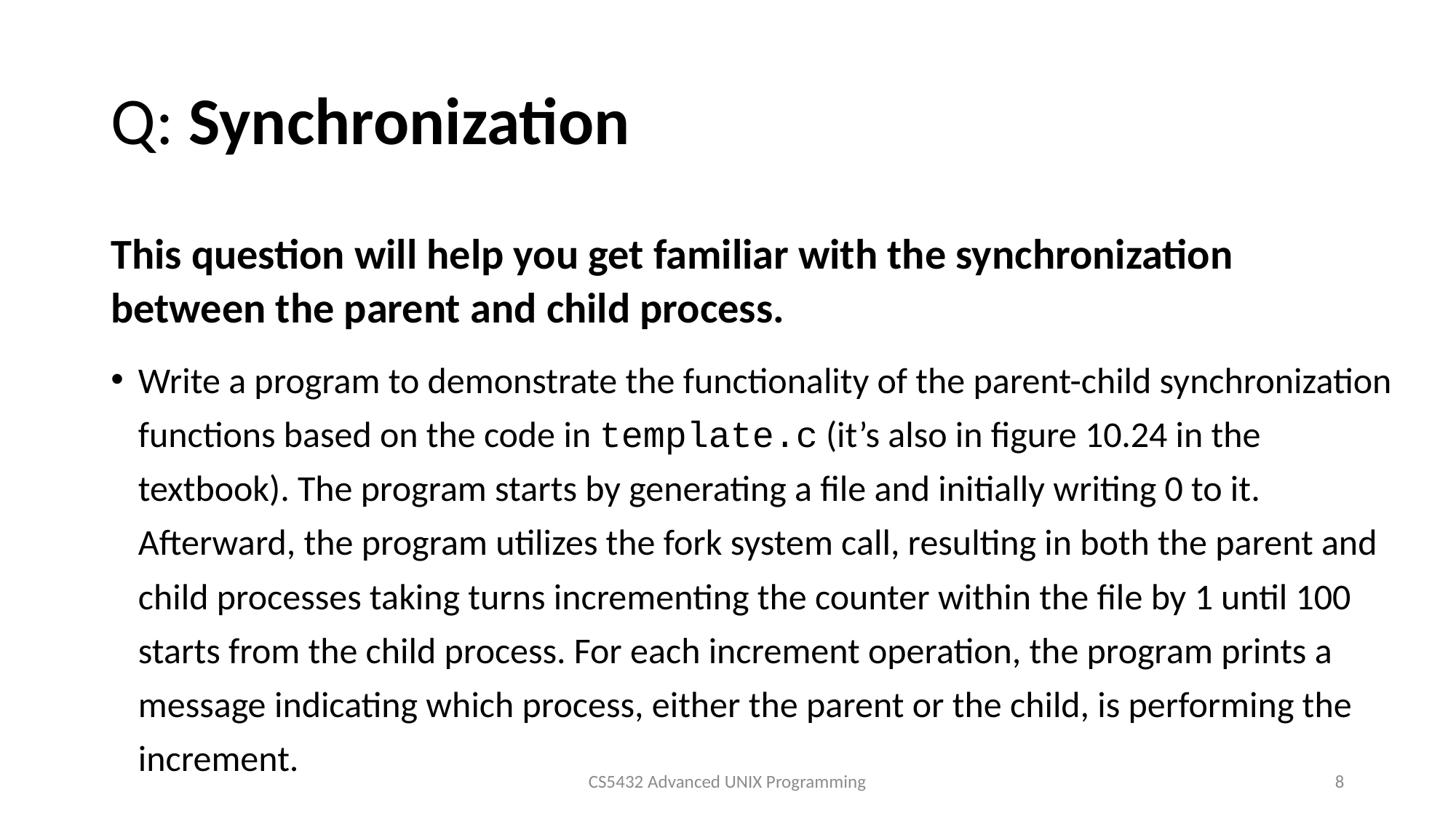

# Q: Synchronization
This question will help you get familiar with the synchronization between the parent and child process.
Write a program to demonstrate the functionality of the parent-child synchronization functions based on the code in template.c (it’s also in figure 10.24 in the textbook). The program starts by generating a file and initially writing 0 to it. Afterward, the program utilizes the fork system call, resulting in both the parent and child processes taking turns incrementing the counter within the file by 1 until 100 starts from the child process. For each increment operation, the program prints a message indicating which process, either the parent or the child, is performing the increment.
CS5432 Advanced UNIX Programming
8